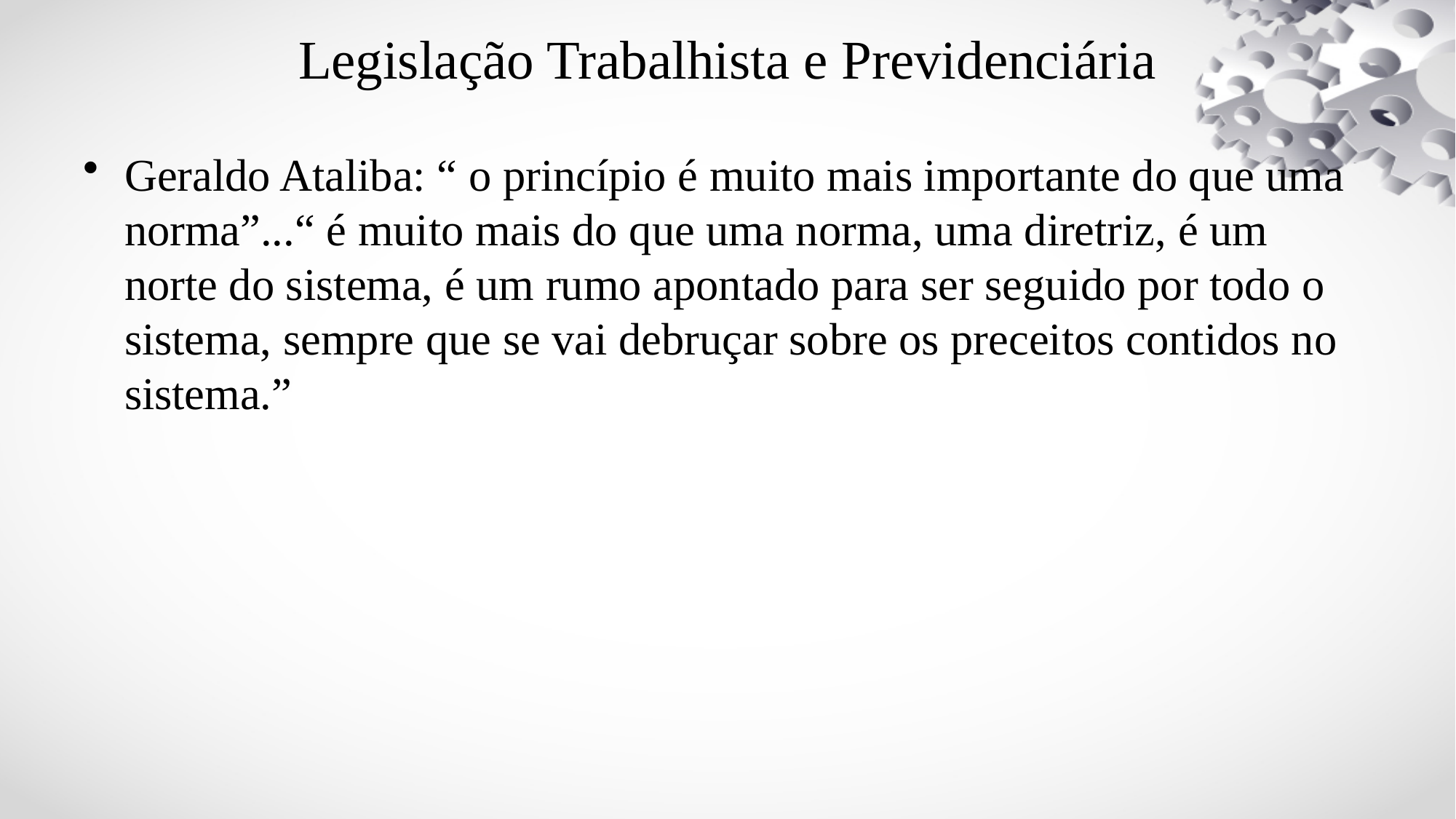

# Legislação Trabalhista e Previdenciária
Geraldo Ataliba: “ o princípio é muito mais importante do que uma norma”...“ é muito mais do que uma norma, uma diretriz, é um norte do sistema, é um rumo apontado para ser seguido por todo o sistema, sempre que se vai debruçar sobre os preceitos contidos no sistema.”